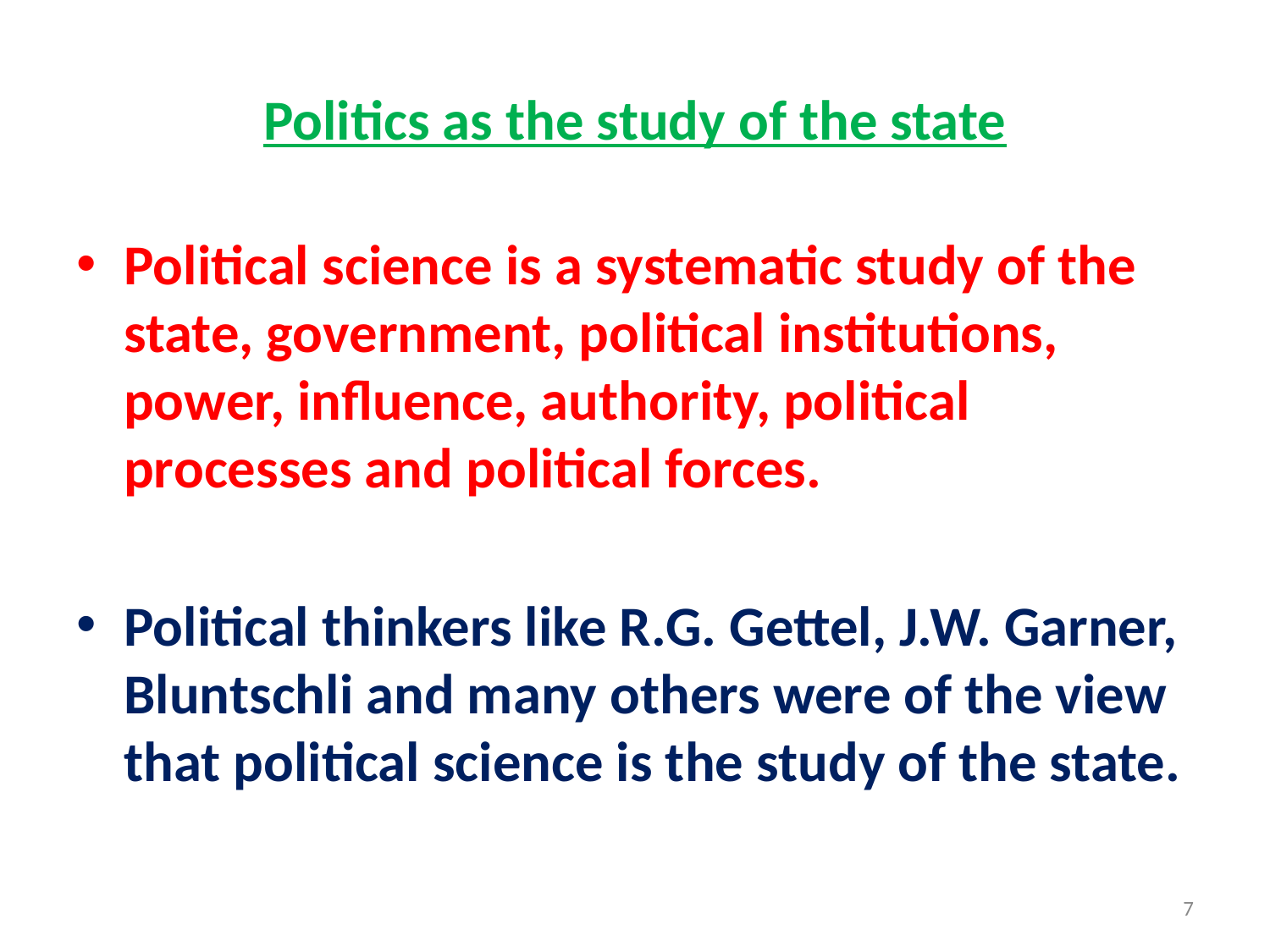

# Politics as the study of the state
Political science is a systematic study of the state, government, political institutions, power, influence, authority, political processes and political forces.

Political thinkers like R.G. Gettel, J.W. Garner, Bluntschli and many others were of the view that political science is the study of the state.

7